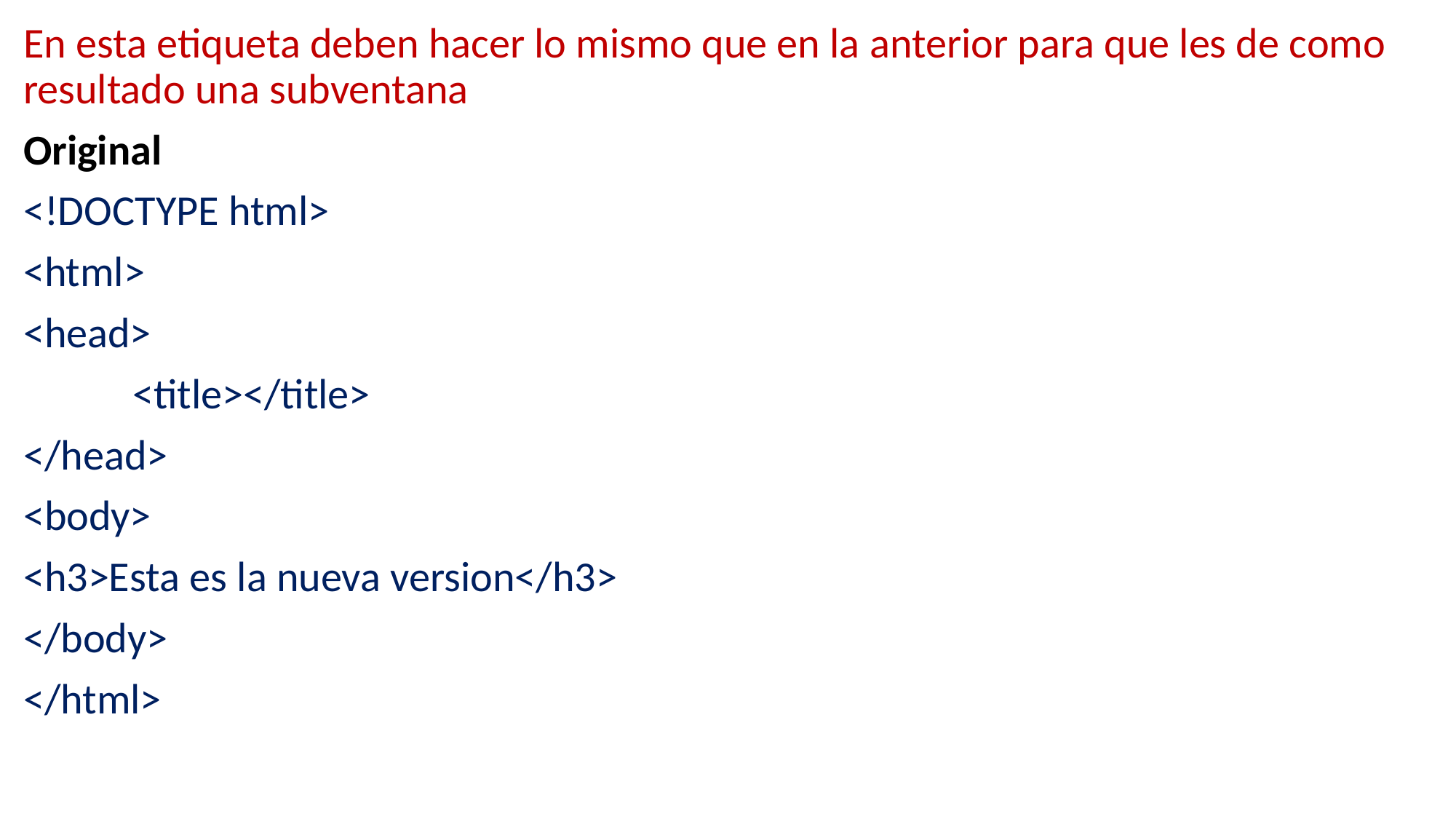

En esta etiqueta deben hacer lo mismo que en la anterior para que les de como resultado una subventana
Original
<!DOCTYPE html>
<html>
<head>
	<title></title>
</head>
<body>
<h3>Esta es la nueva version</h3>
</body>
</html>